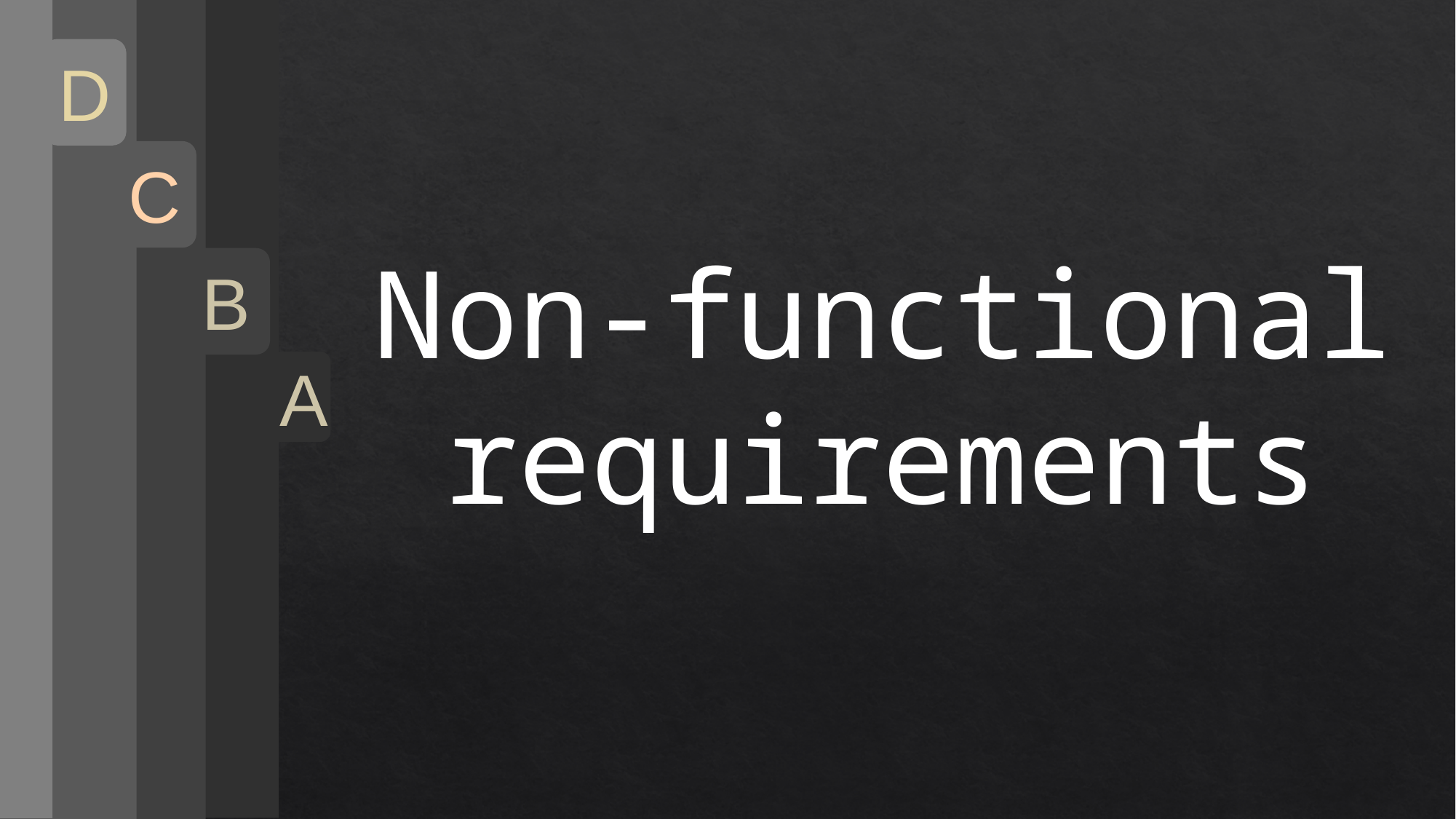

C

Scalability and Reliability
Offline Functionality

B
Non-functional requirements
Response Time
Responsiveness
Performance

A

Accuracy
Usability
Compatibility

D
Non-functional requirements
Data Privacy and Security

Road Sign Recognition with AI
Non-functional requirements